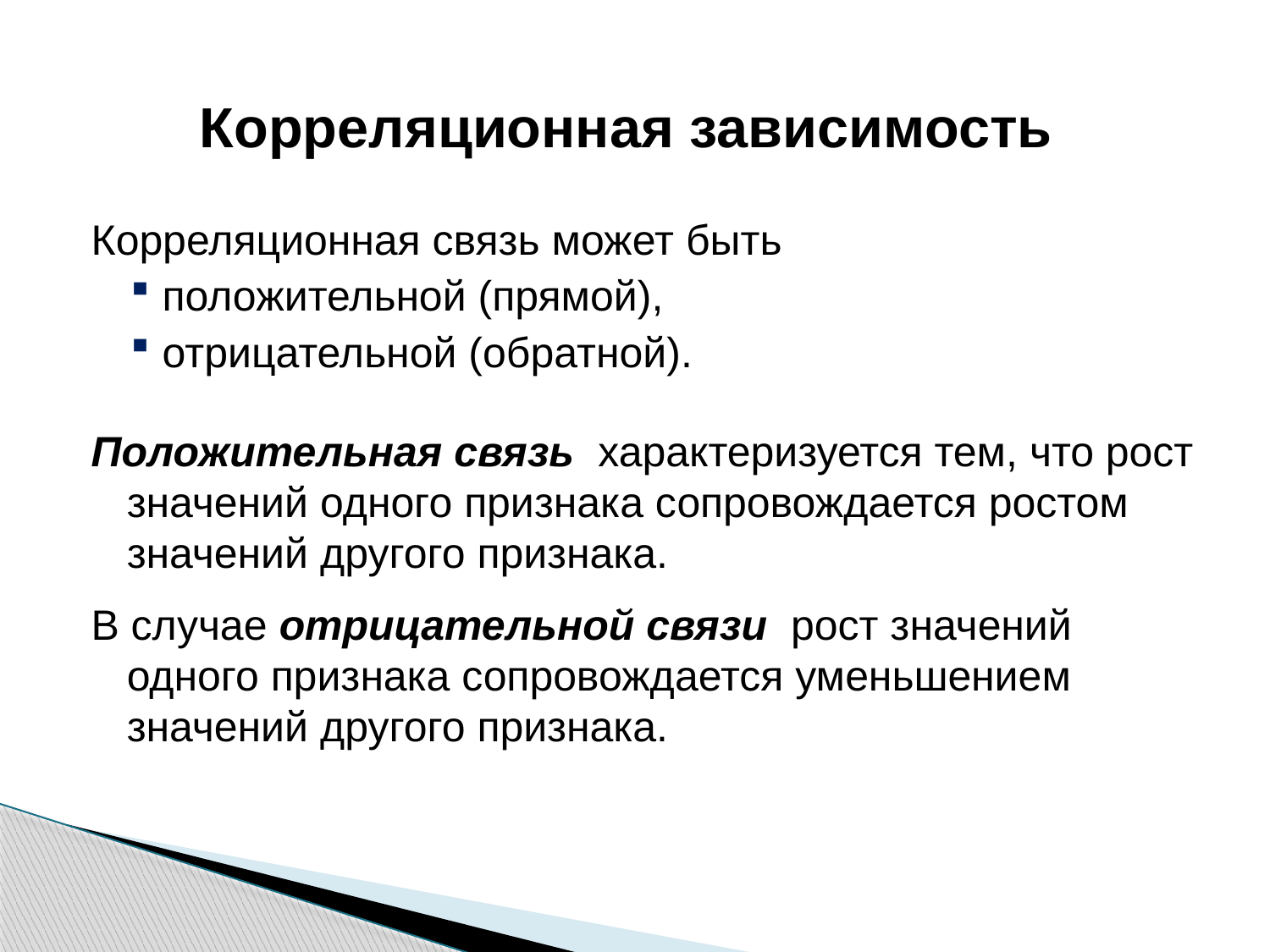

# Корреляционная зависимость
Корреляционная связь может быть
положительной (прямой),
отрицательной (обратной).

Положительная связь  характеризуется тем, что рост значений одного признака сопровождается ростом значений другого признака.
В случае отрицательной связи  рост значений одного признака сопровождается уменьшением значений другого признака.